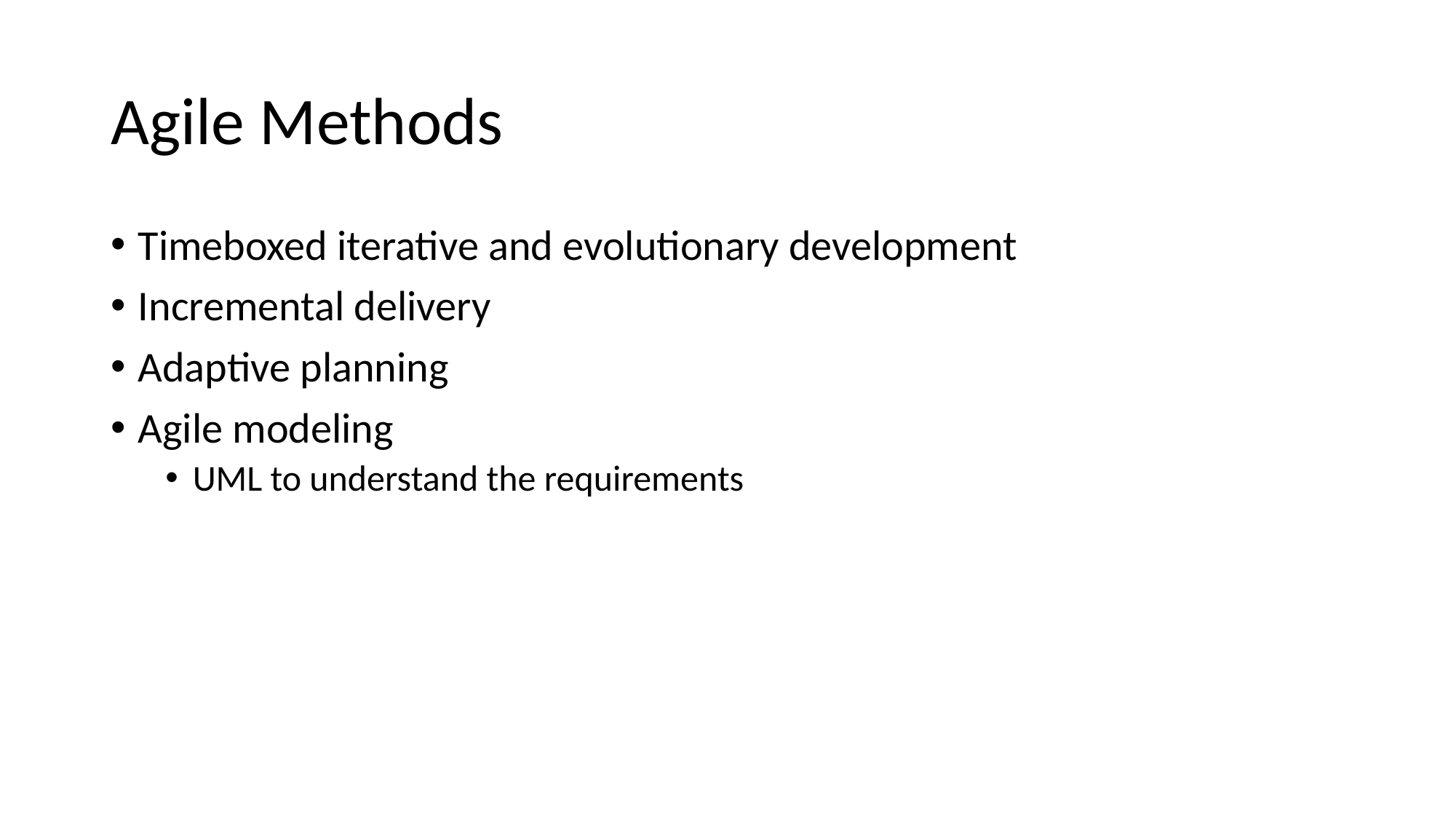

Agile Methods
Timeboxed iterative and evolutionary development
Incremental delivery
Adaptive planning
Agile modeling
UML to understand the requirements